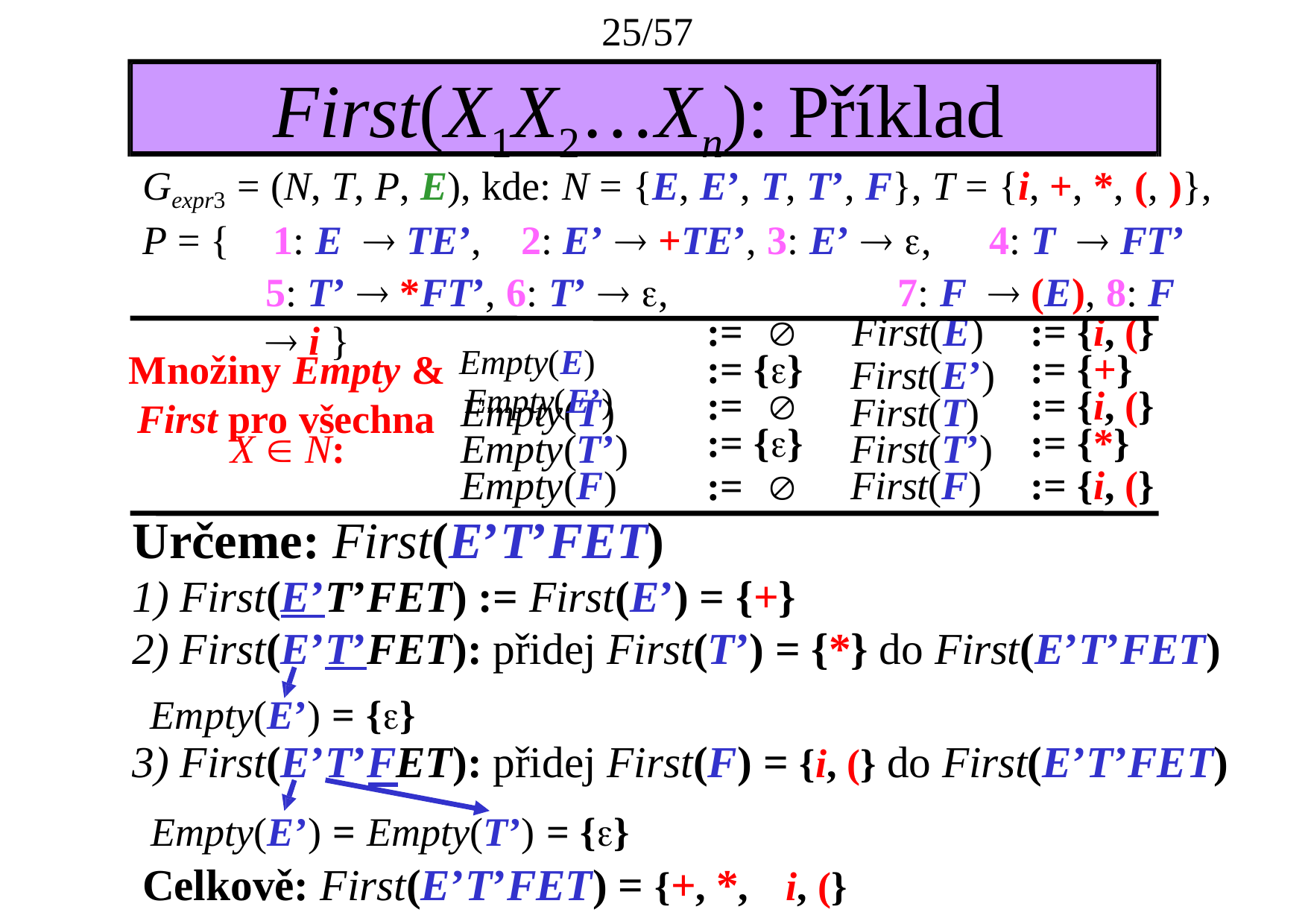

25/57

# First(X1X2…Xn): Příklad
Gexpr3 = (N, T, P, E), kde: N = {E, E’, T, T’, F}, T = {i, +, *, (, )},
P = {	1: E	→ TE’,	2: E’ → +TE’, 3: E’ → ε,	4: T	→ FT’
5: T’ → *FT’, 6: T’ → ε,	7: F	→ (E), 8: F	→ i }
:= {i, (}
:= {+}
:= {i, (}
:= {*}
:= {i, (}
:=	∅	First(E)
First(E’) First(T) First(T’) First(F)

Množiny Empty & Empty(E)
:= {ε}
:=	∅
:= {ε}
:=	∅
First pro všechna	Empty(E’)
Empty(T) Empty(T’) Empty(F)
X ∈ N:
Určeme: First(E’T’FET)
First(E’T’FET) := First(E’) = {+}
First(E’T’FET): přidej First(T’) = {*} do First(E’T’FET)
Empty(E’) = {ε}
First(E’T’FET): přidej First(F) = {i, (} do First(E’T’FET)
Empty(E’) = Empty(T’) = {ε}
Celkově: First(E’T’FET) = {+, *,	i, (}